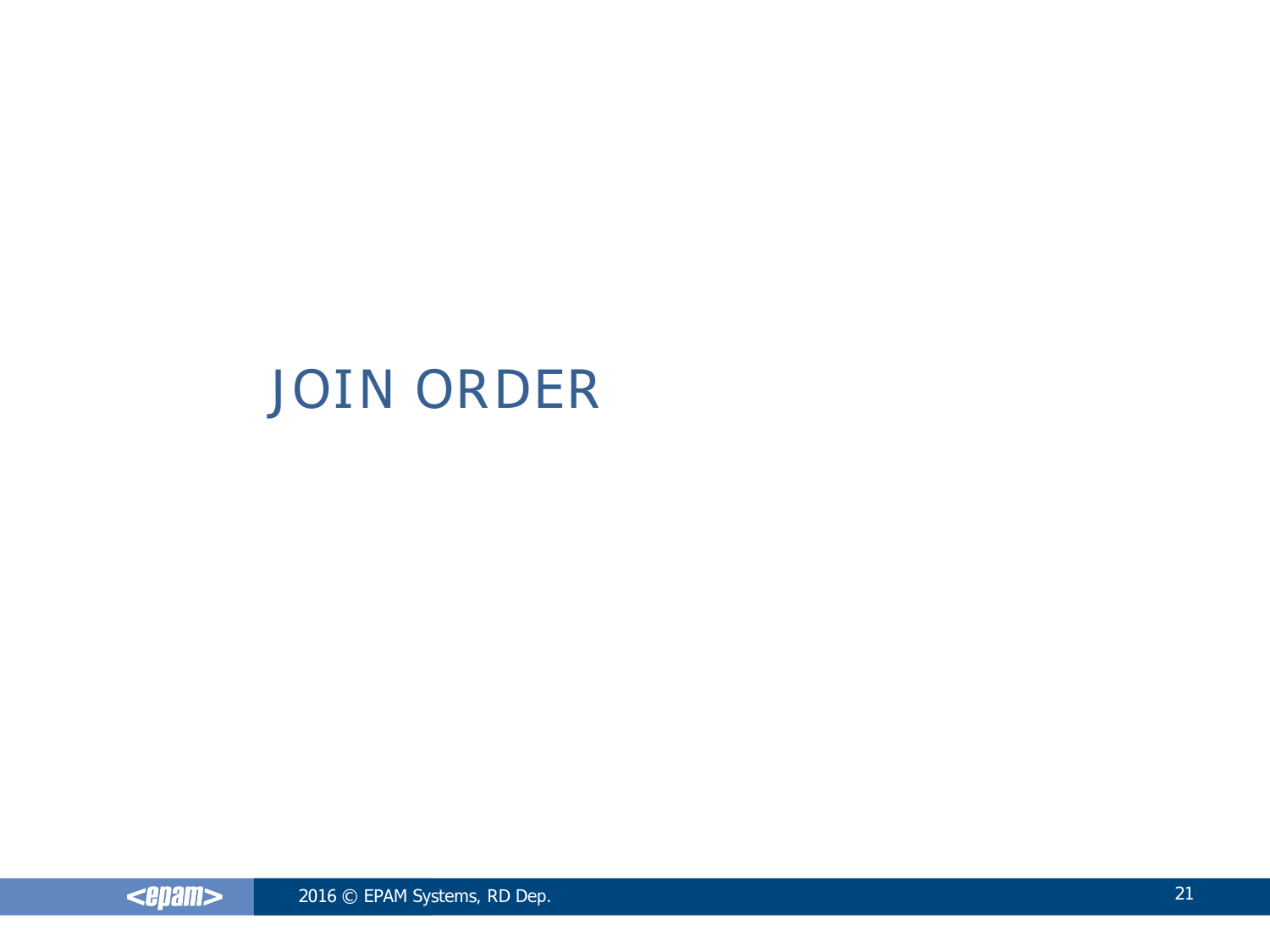

# Join order
21
2016 © EPAM Systems, RD Dep.